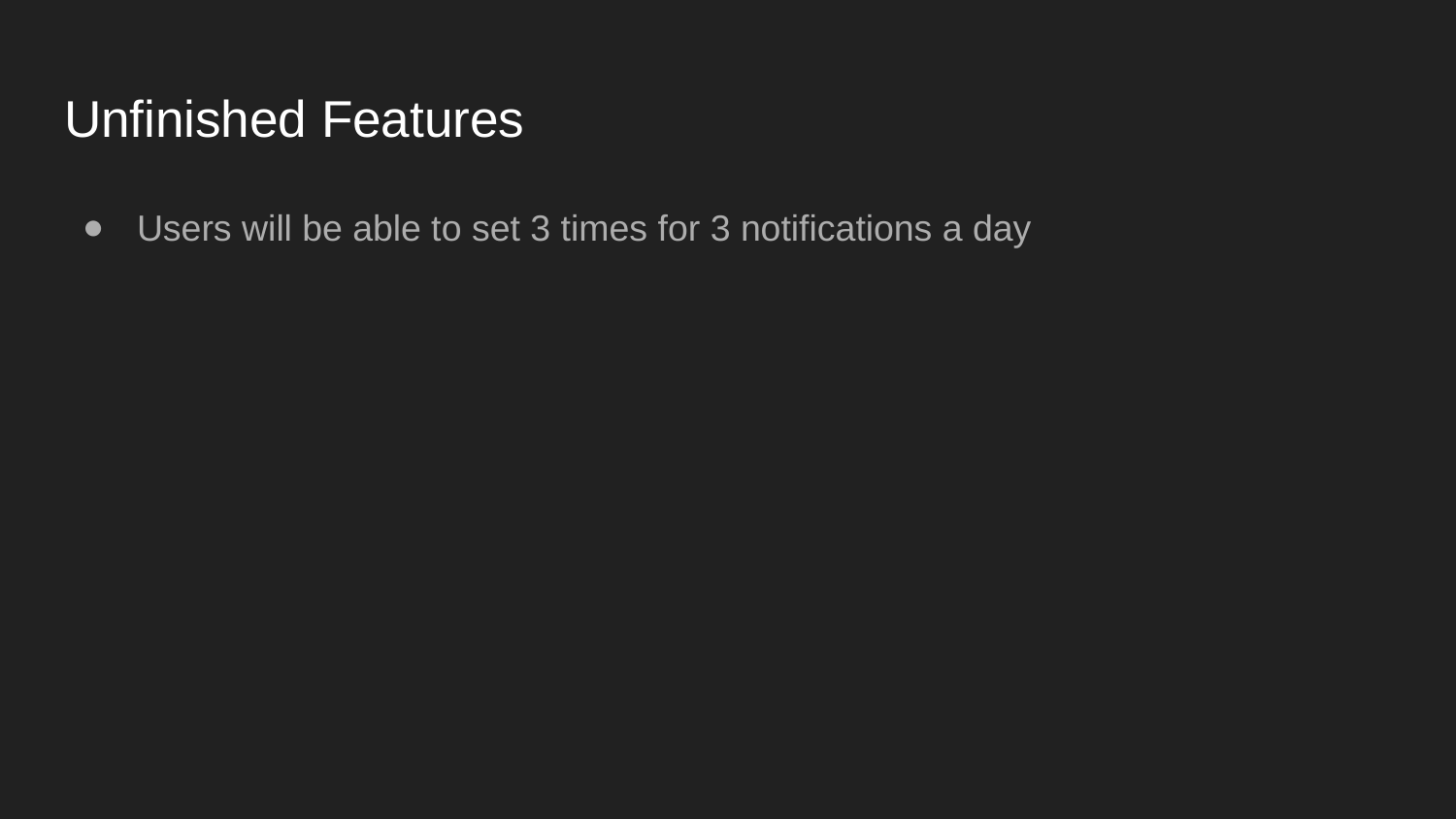

# Unfinished Features
Users will be able to set 3 times for 3 notifications a day